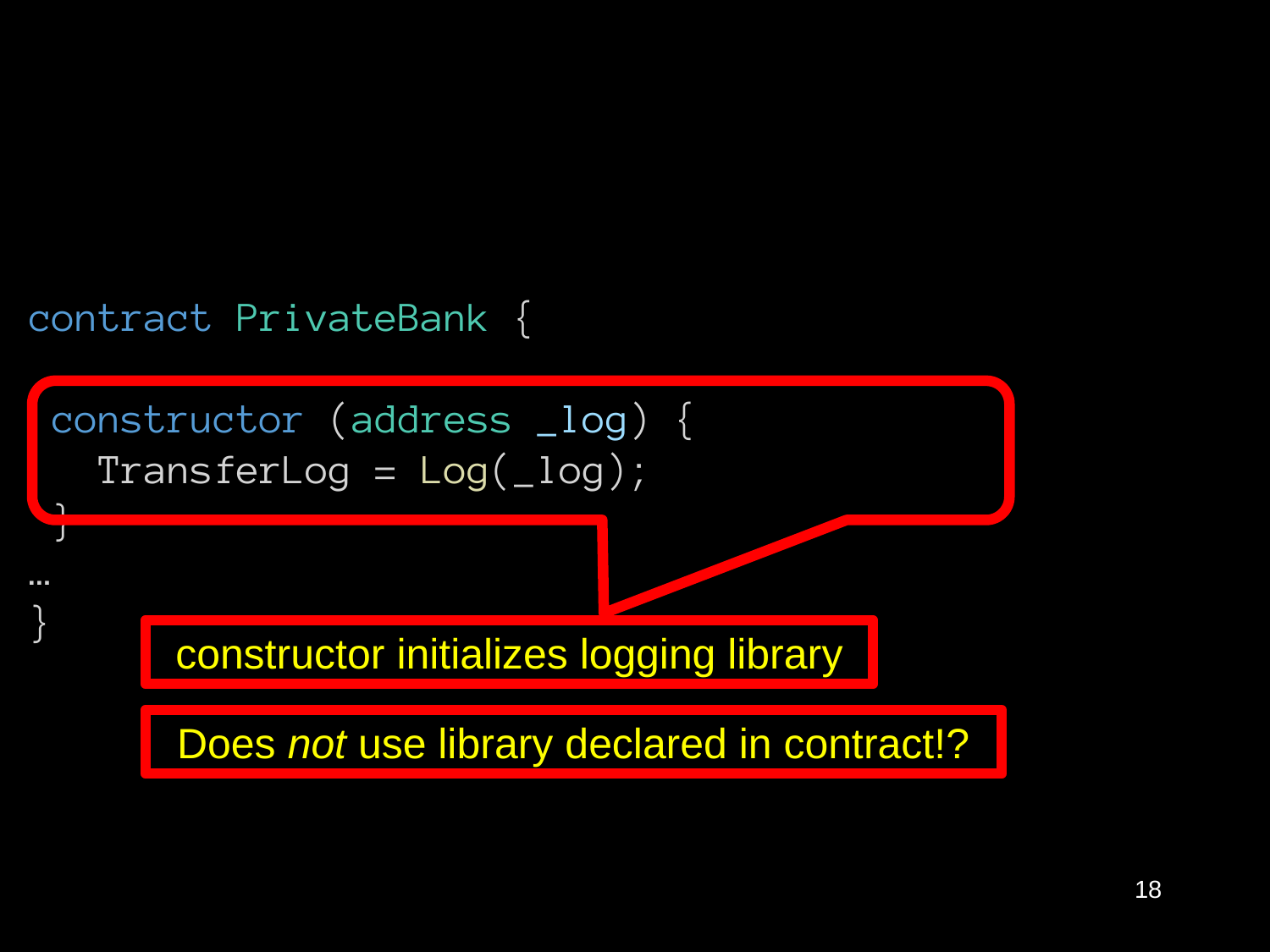

contract PrivateBank {
 …
 constructor (address _log) {
   TransferLog = Log(_log);
 }
…
}

constructor initializes logging library
Does not use library declared in contract!?
18